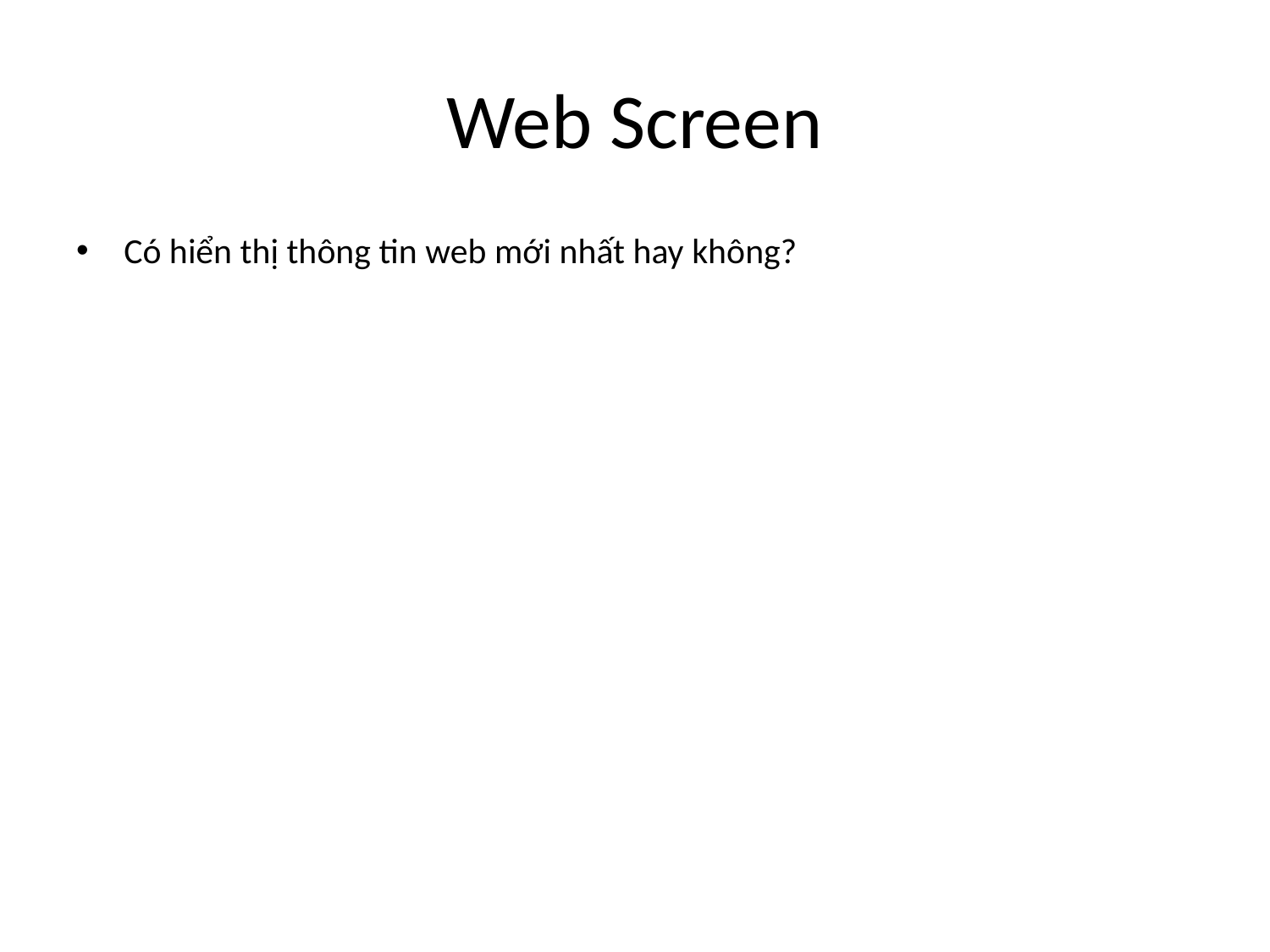

# Web Screen
Có hiển thị thông tin web mới nhất hay không?